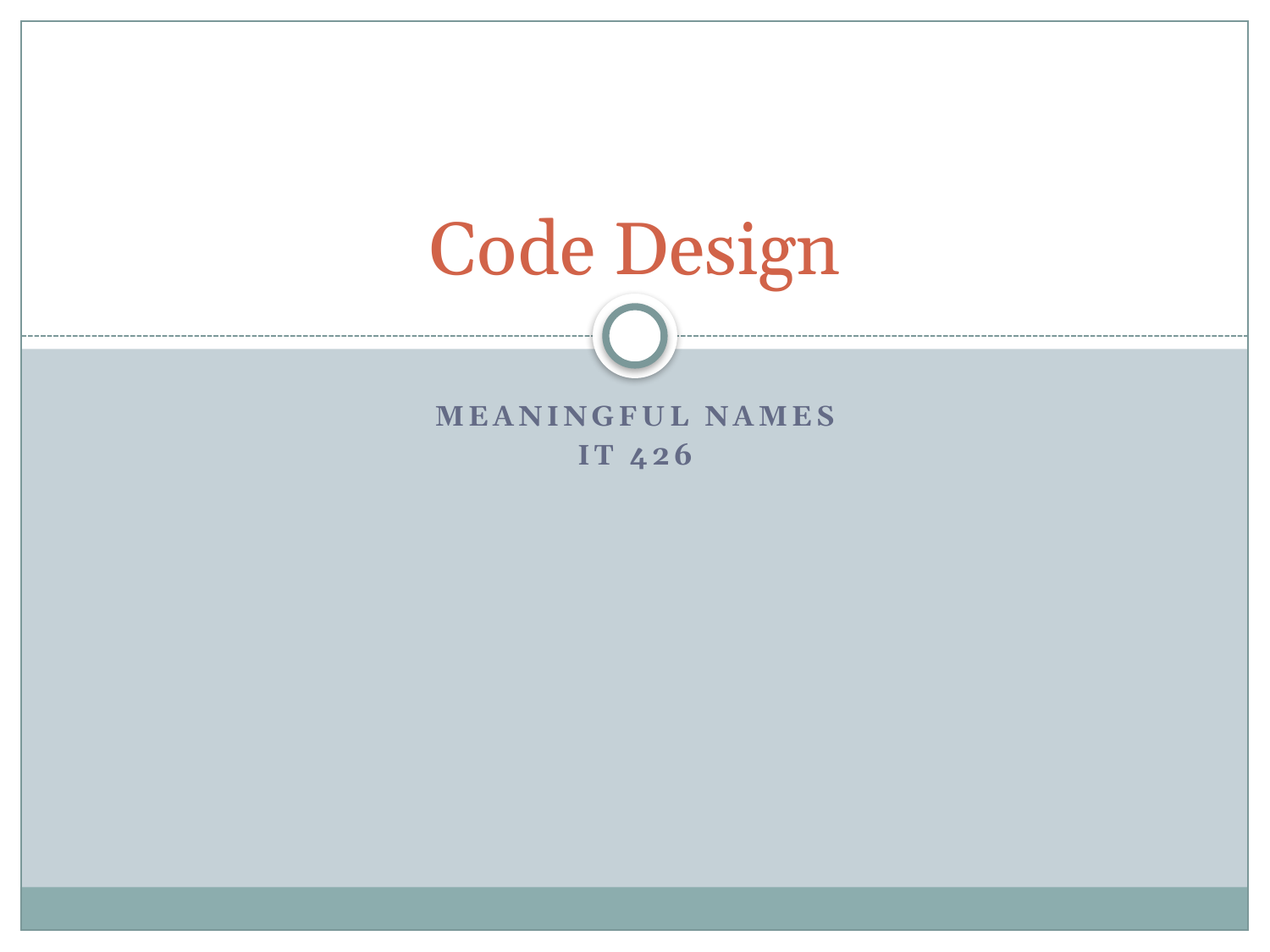

# Code Design
Meaningful Names
IT 426